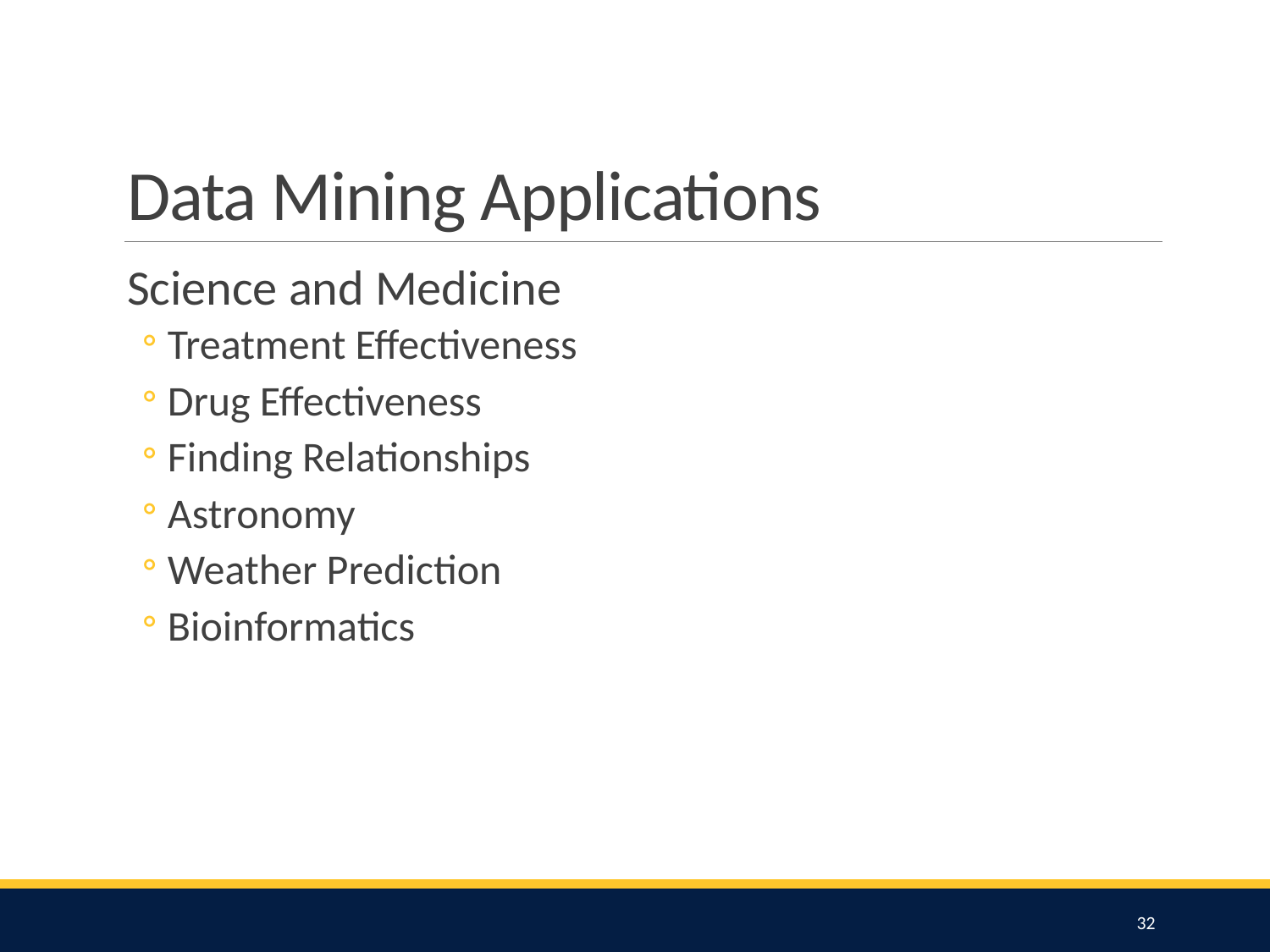

# Data Mining Applications
Science and Medicine
Treatment Effectiveness
Drug Effectiveness
Finding Relationships
Astronomy
Weather Prediction
Bioinformatics
32